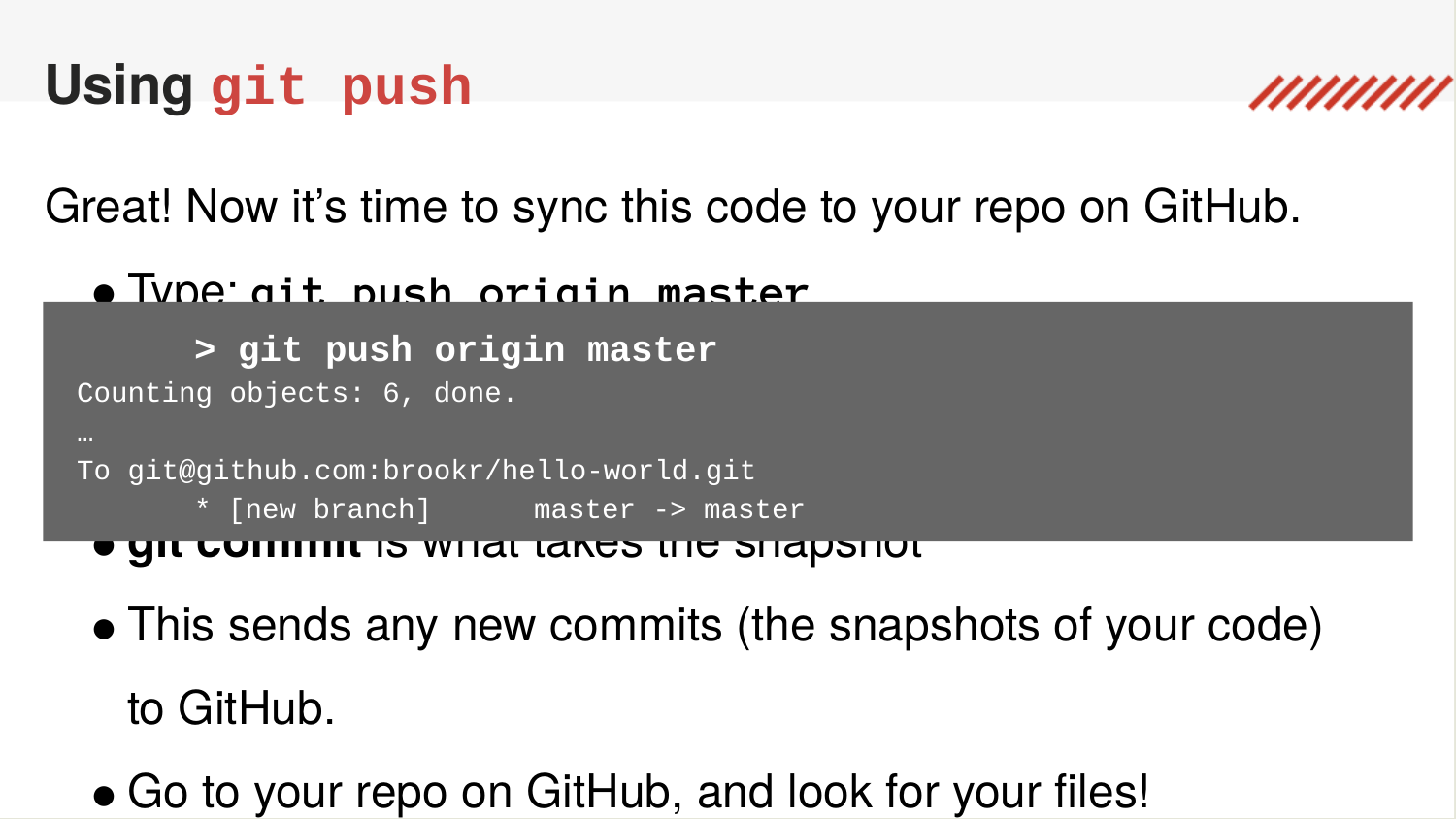

Using git push
Great! Now it’s time to sync this code to your repo on GitHub.
Type: git push origin master

git commit is what takes the snapshot
This sends any new commits (the snapshots of your code) to GitHub.
Go to your repo on GitHub, and look for your files!
	> git push origin master
Counting objects: 6, done.
…
To git@github.com:brookr/hello-world.git
 	* [new branch]      master -> master